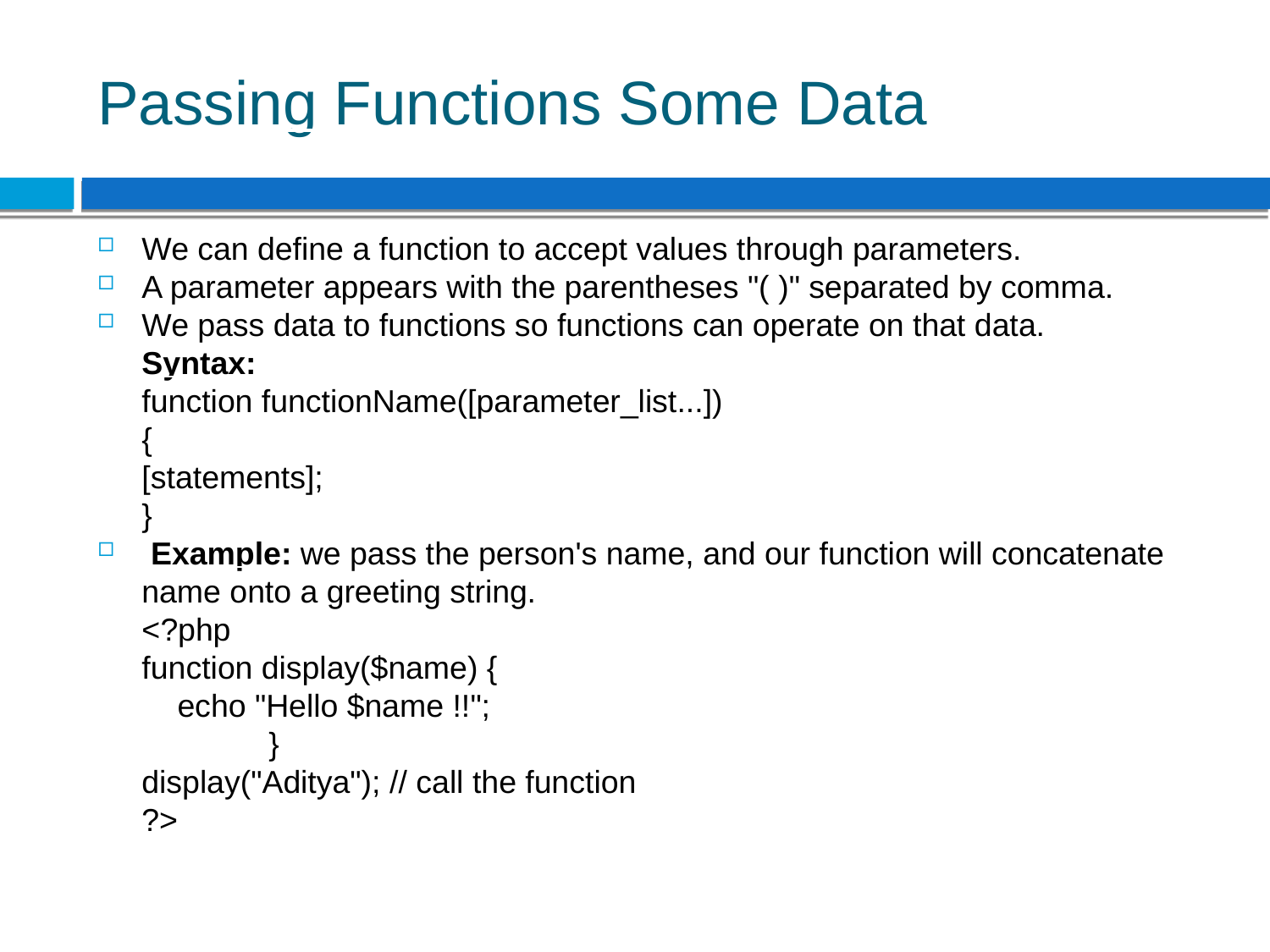

Passing Functions Some Data
We can define a function to accept values through parameters.
A parameter appears with the parentheses "( )" separated by comma.
We pass data to functions so functions can operate on that data.
	Syntax:
	function functionName([parameter_list...])
	{
	[statements];
	}
 Example: we pass the person's name, and our function will concatenate name onto a greeting string.
	<?php
	function display($name) {
	    echo "Hello $name !!";
		}
	display("Aditya"); // call the function
 	?>